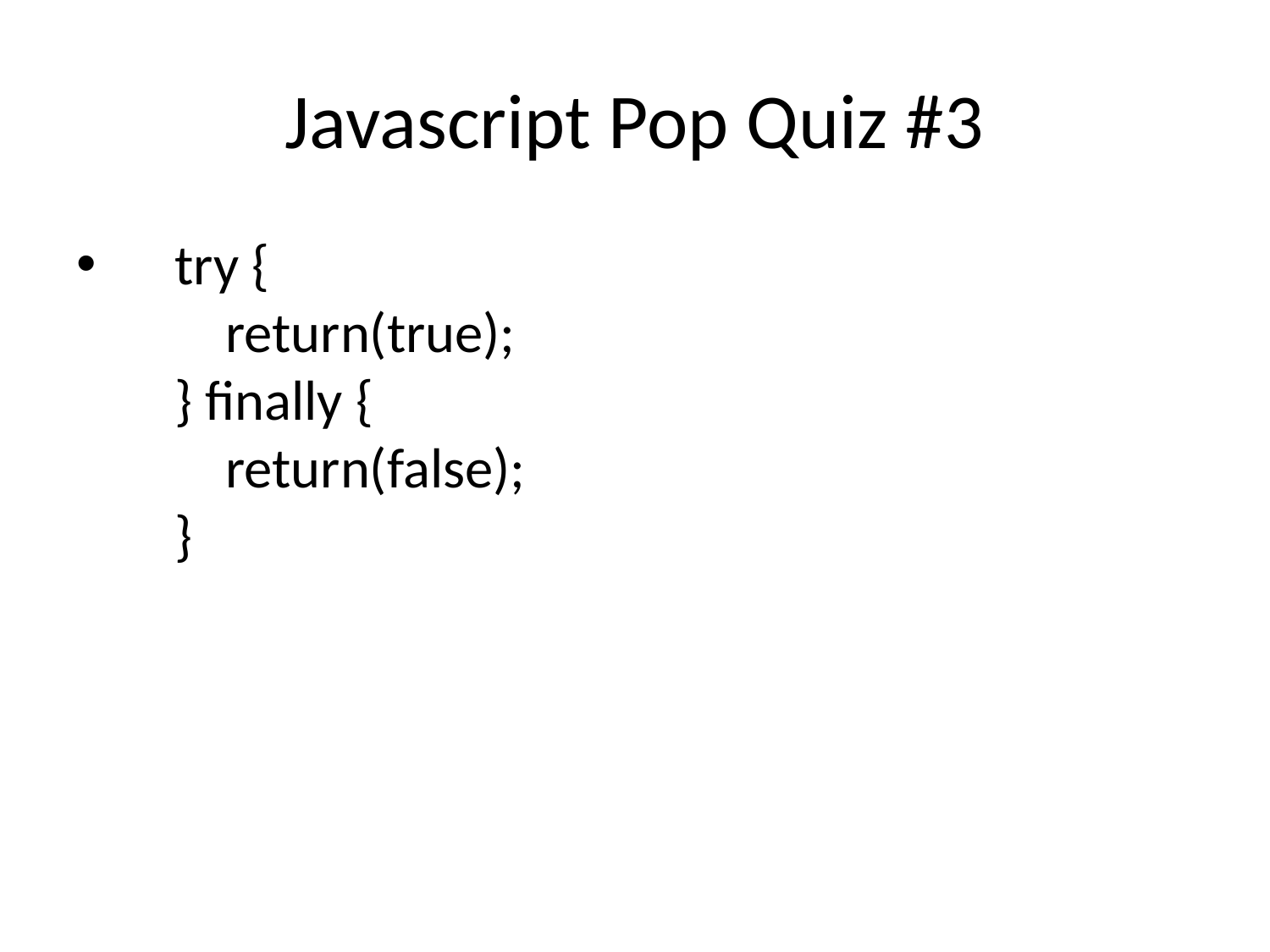

# Javascript Pop Quiz #3
    try {
        return(true);
    } finally {
        return(false);
    }